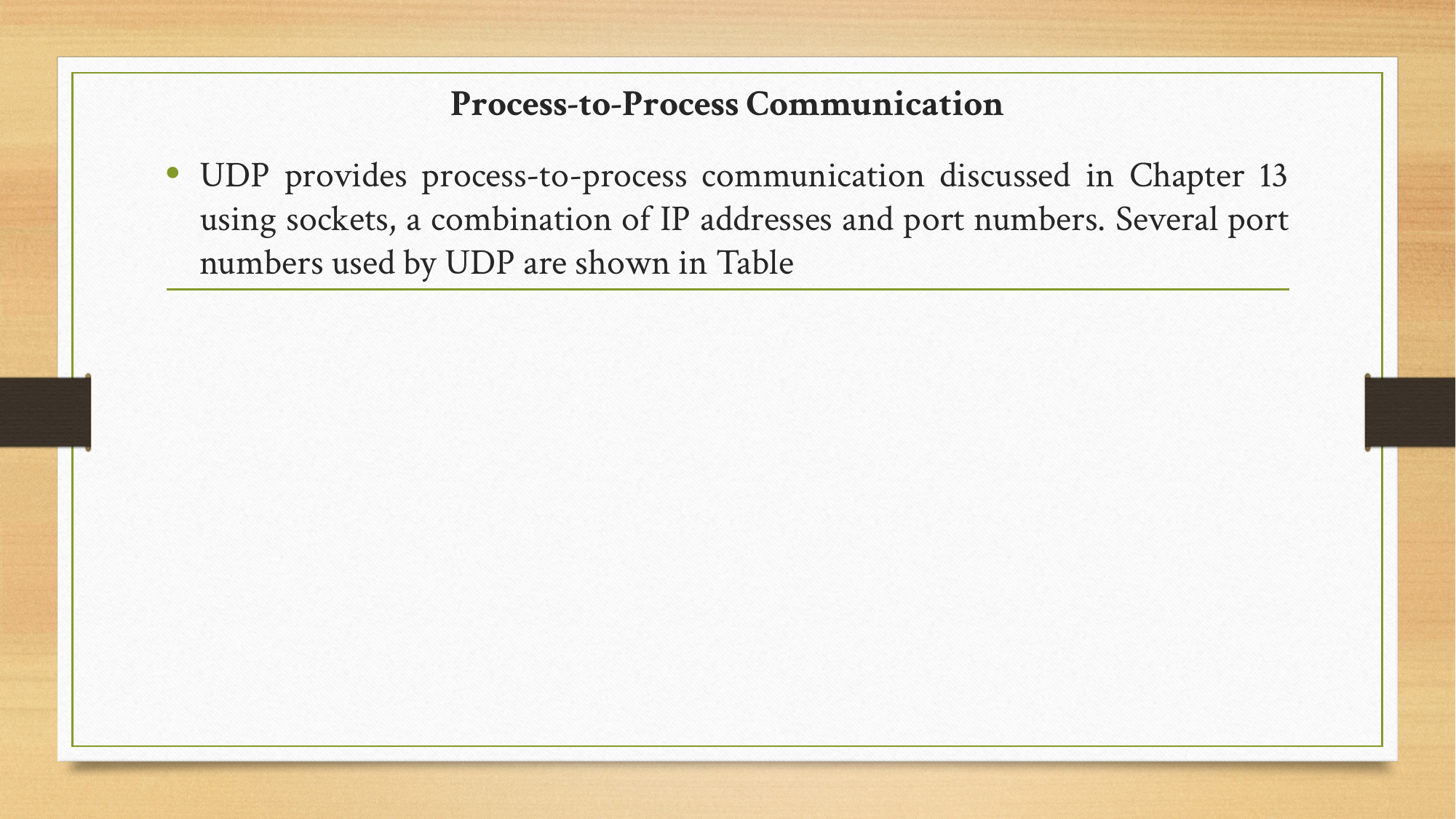

# Process-to-Process Communication
UDP provides process-to-process communication discussed in Chapter 13 using sockets, a combination of IP addresses and port numbers. Several port numbers used by UDP are shown in Table